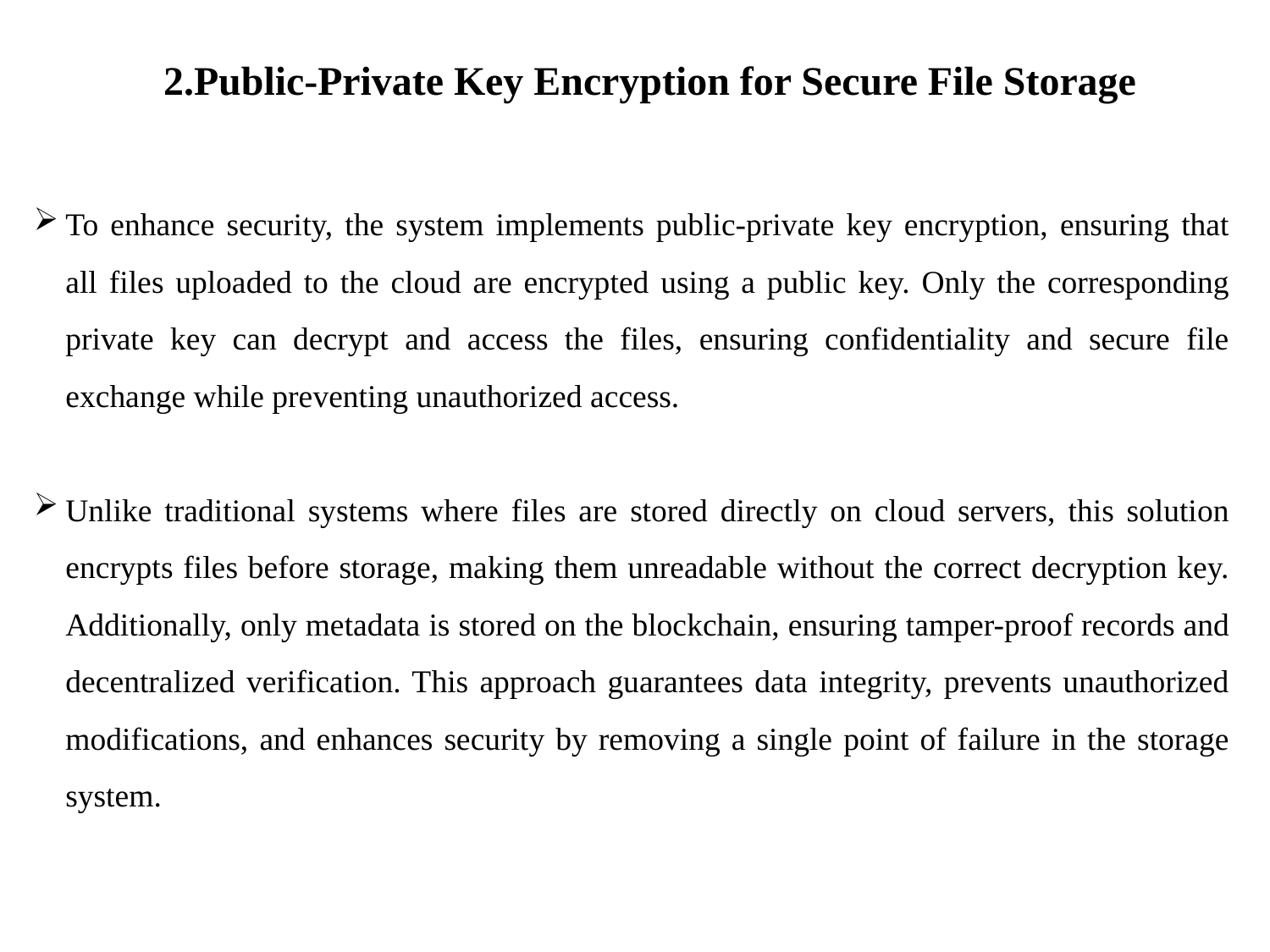

# 2.Public-Private Key Encryption for Secure File Storage
To enhance security, the system implements public-private key encryption, ensuring that all files uploaded to the cloud are encrypted using a public key. Only the corresponding private key can decrypt and access the files, ensuring confidentiality and secure file exchange while preventing unauthorized access.

Unlike traditional systems where files are stored directly on cloud servers, this solution encrypts files before storage, making them unreadable without the correct decryption key. Additionally, only metadata is stored on the blockchain, ensuring tamper-proof records and decentralized verification. This approach guarantees data integrity, prevents unauthorized modifications, and enhances security by removing a single point of failure in the storage system.